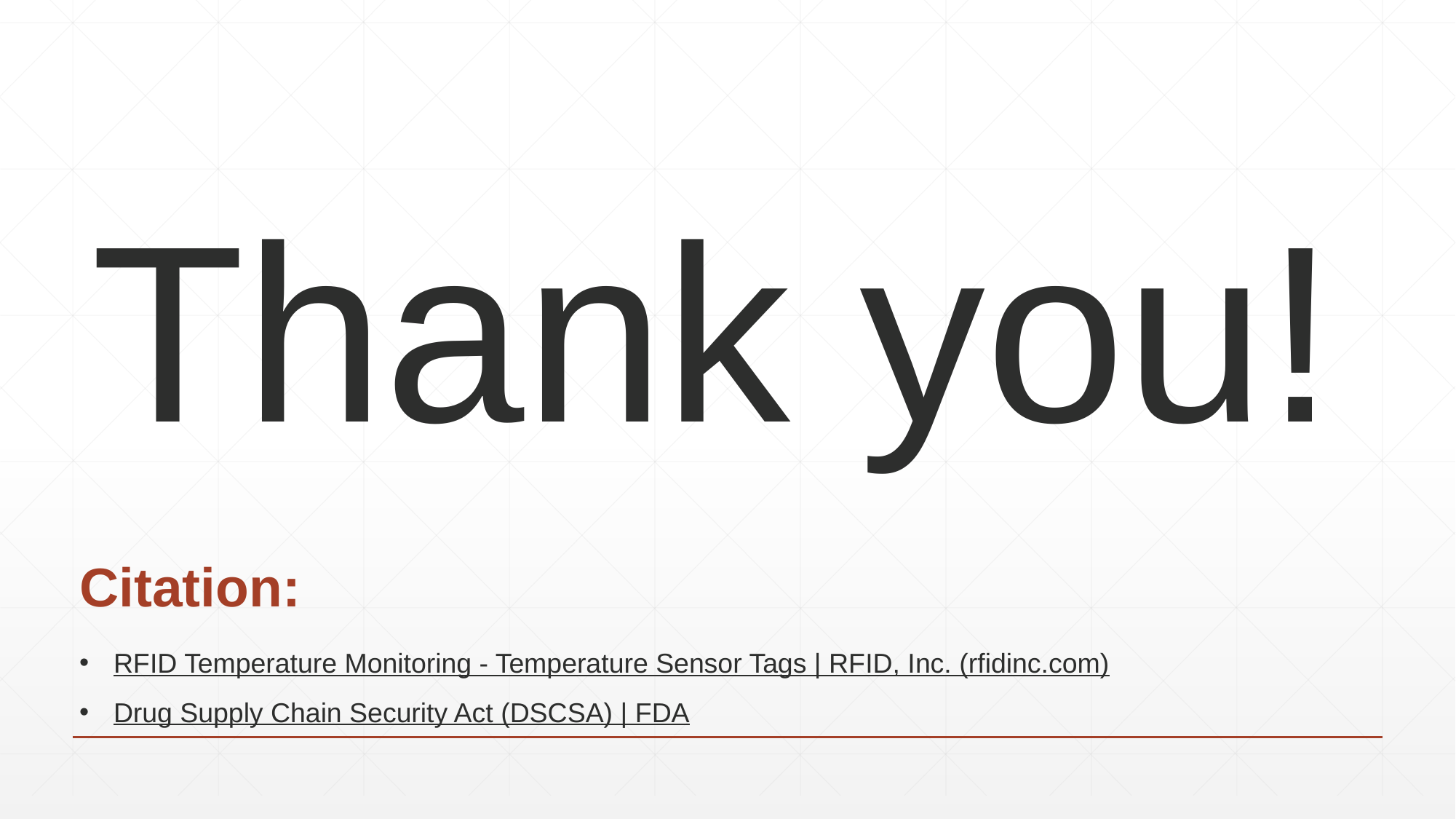

Thank you!
# Citation:
RFID Temperature Monitoring - Temperature Sensor Tags | RFID, Inc. (rfidinc.com)
Drug Supply Chain Security Act (DSCSA) | FDA